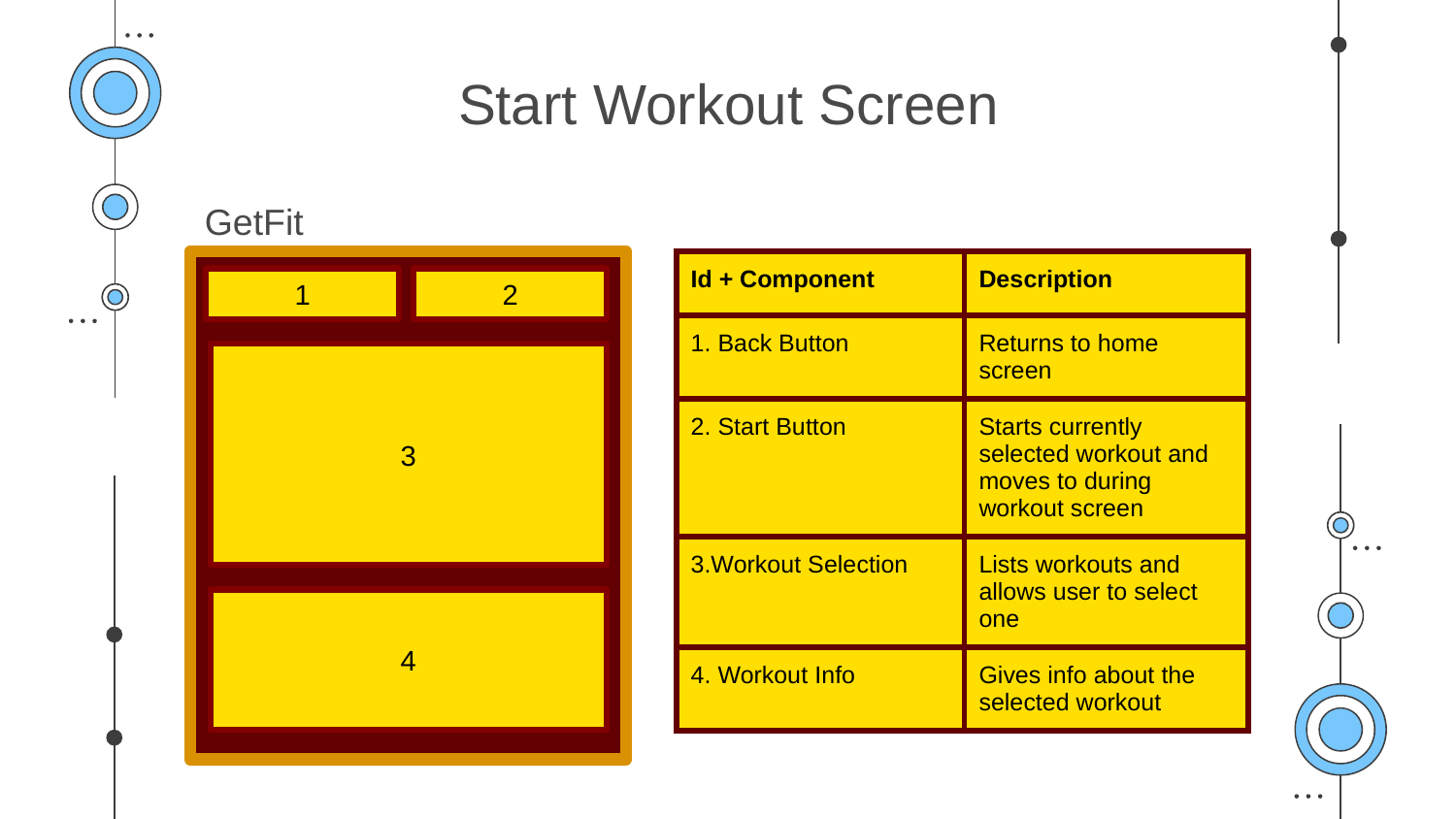

# Start Workout Screen
GetFit
| Id + Component | Description |
| --- | --- |
| 1. Back Button | Returns to home screen |
| 2. Start Button | Starts currently selected workout and moves to during workout screen |
| 3.Workout Selection | Lists workouts and allows user to select one |
| 4. Workout Info | Gives info about the selected workout |

1
2
3
4